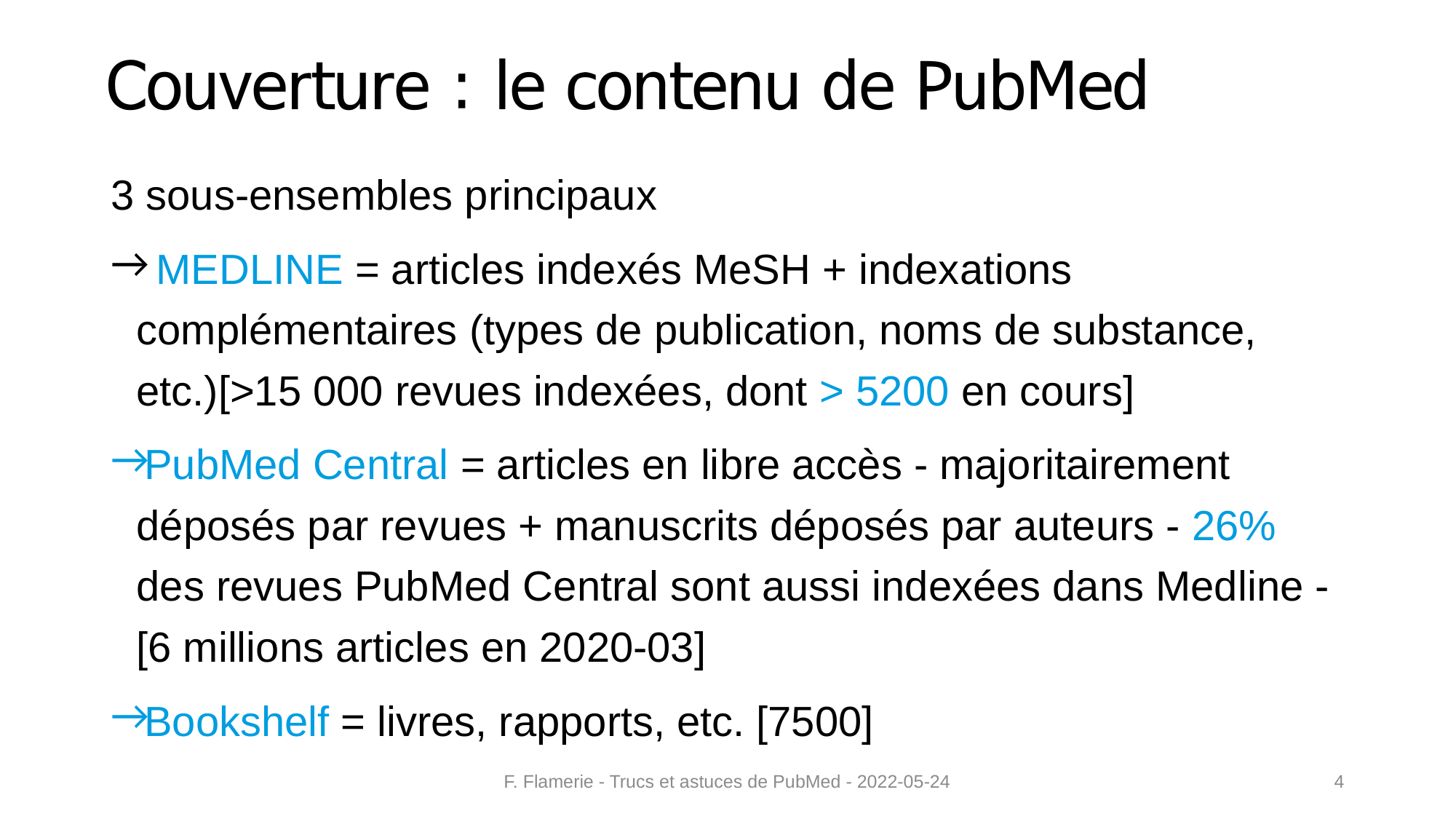

# Couverture : le contenu de PubMed
3 sous-ensembles principaux
 MEDLINE = articles indexés MeSH + indexations complémentaires (types de publication, noms de substance, etc.)[>15 000 revues indexées, dont > 5200 en cours]
PubMed Central = articles en libre accès - majoritairement déposés par revues + manuscrits déposés par auteurs - 26% des revues PubMed Central sont aussi indexées dans Medline - [6 millions articles en 2020-03]
Bookshelf = livres, rapports, etc. [7500]

F. Flamerie - Trucs et astuces de PubMed - 2022-05-24
4